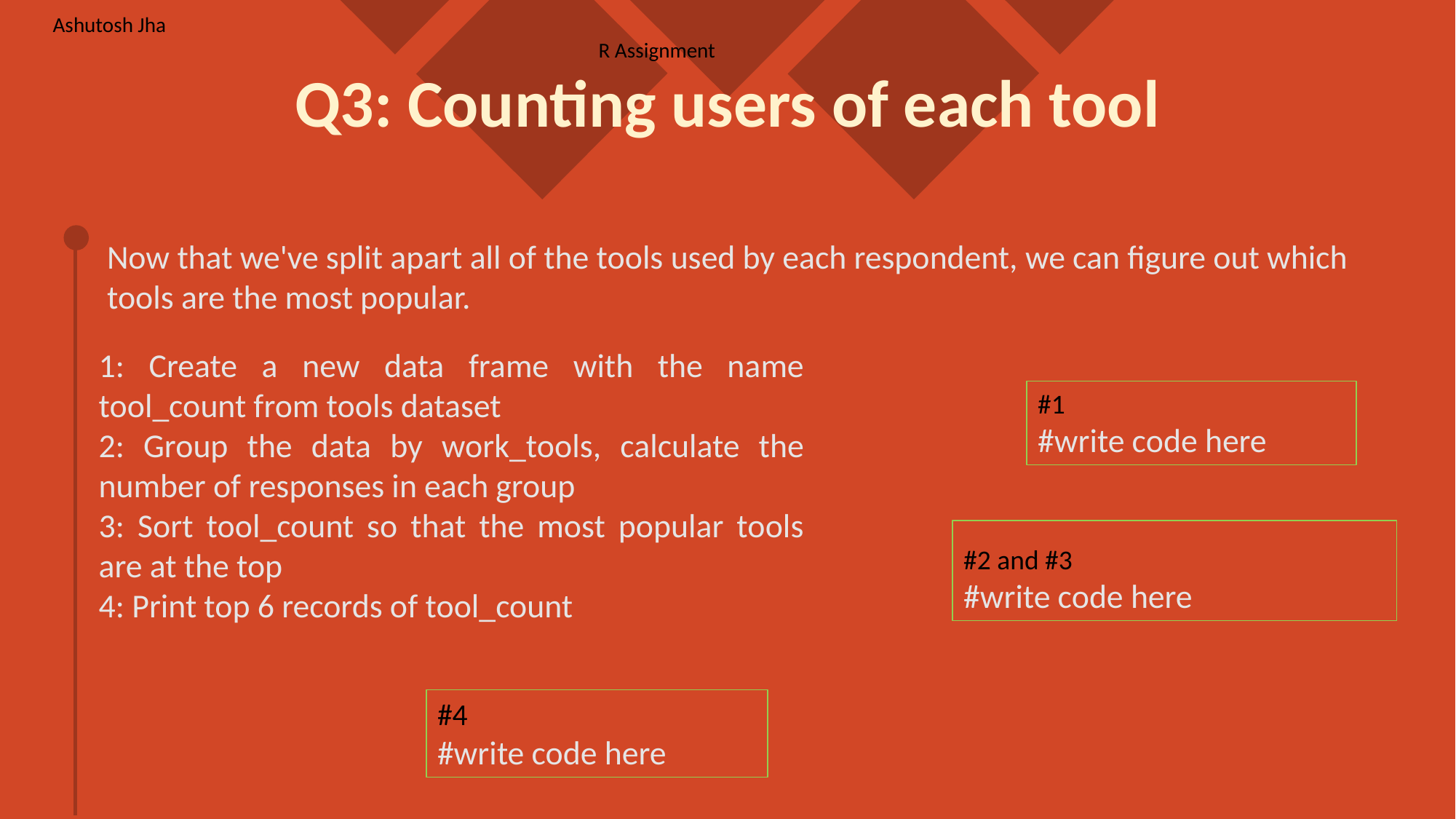

Ashutosh Jha                                                                   													R Assignment
# Q3: Counting users of each tool
Now that we've split apart all of the tools used by each respondent, we can figure out which tools are the most popular.
1: Create a new data frame with the name tool_count from tools dataset
2: Group the data by work_tools, calculate the number of responses in each group
3: Sort tool_count so that the most popular tools are at the top
4: Print top 6 records of tool_count
#1
#write code here
#2 and #3
#write code here
#4
#write code here